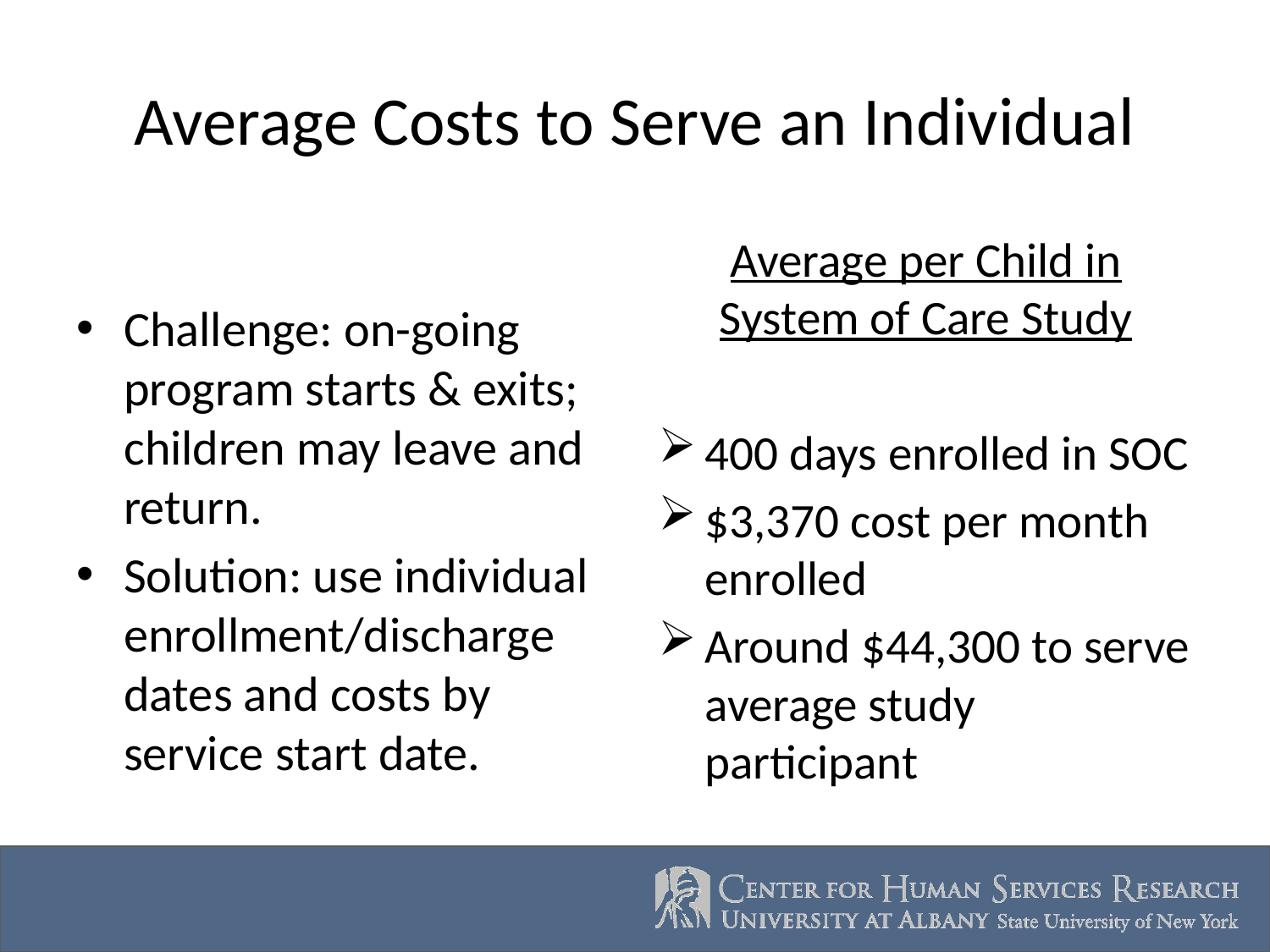

# Average Costs to Serve an Individual

Challenge: on-going program starts & exits; children may leave and return.
Solution: use individual enrollment/discharge dates and costs by service start date.
Average per Child in System of Care Study

400 days enrolled in SOC
$3,370 cost per month enrolled
Around $44,300 to serve average study participant